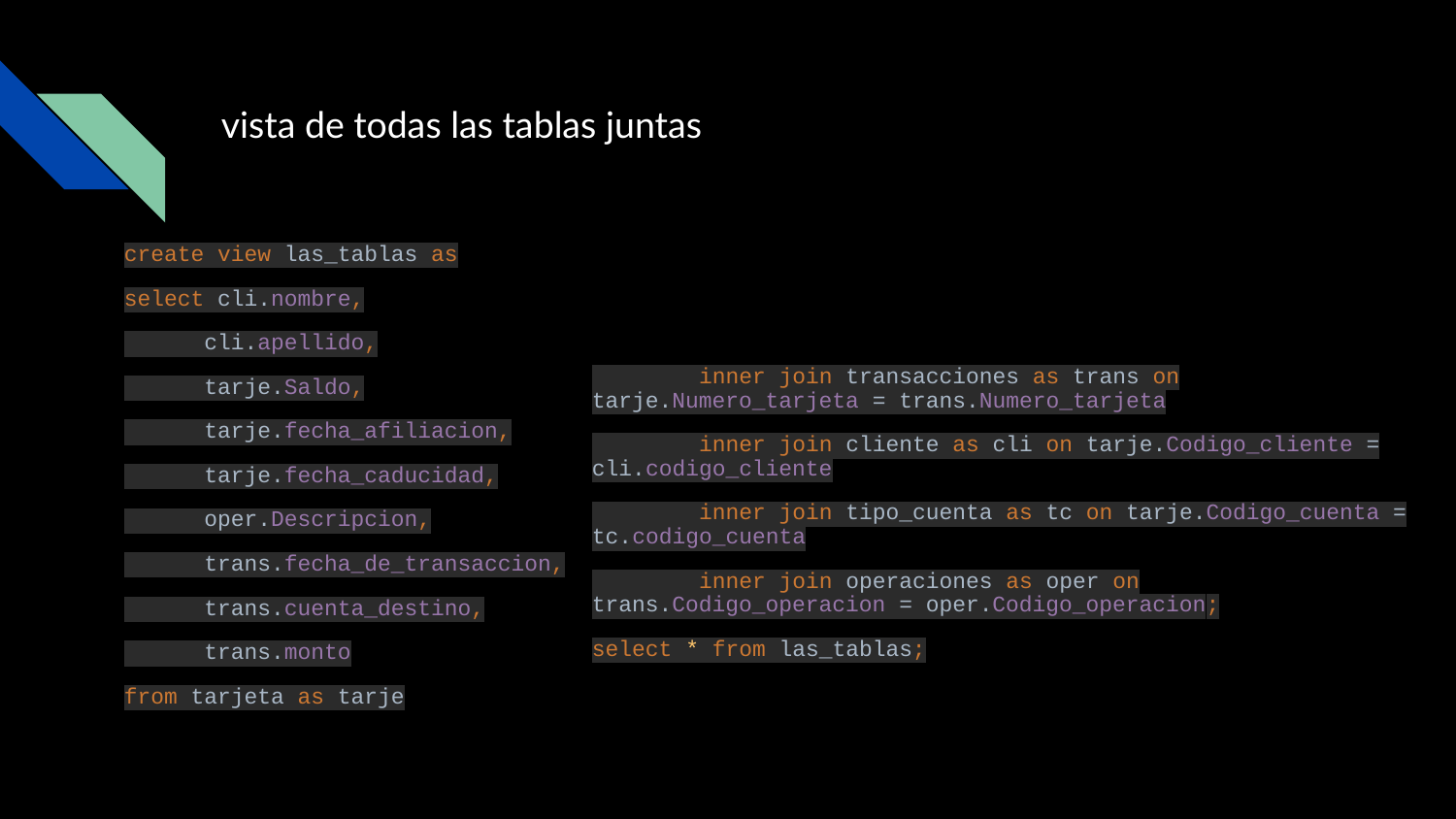

# vista de todas las tablas juntas

create view las_tablas as
select cli.nombre,
      cli.apellido,
      tarje.Saldo,
      tarje.fecha_afiliacion,
      tarje.fecha_caducidad,
      oper.Descripcion,
      trans.fecha_de_transaccion,
      trans.cuenta_destino,
      trans.monto
from tarjeta as tarje

        inner join transacciones as trans on tarje.Numero_tarjeta = trans.Numero_tarjeta
        inner join cliente as cli on tarje.Codigo_cliente = cli.codigo_cliente
        inner join tipo_cuenta as tc on tarje.Codigo_cuenta = tc.codigo_cuenta
        inner join operaciones as oper on trans.Codigo_operacion = oper.Codigo_operacion;
select * from las_tablas;